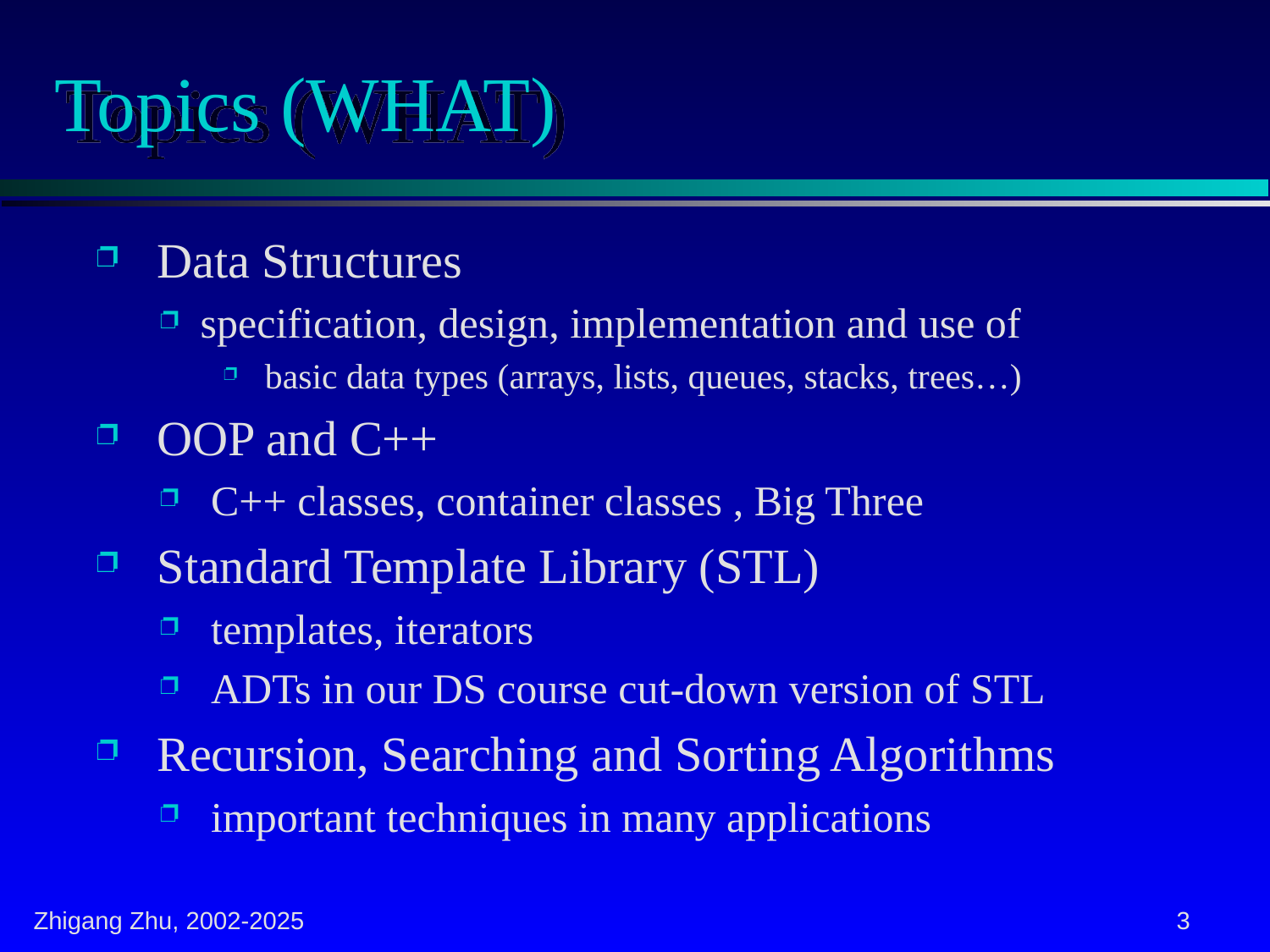

# Topics (WHAT)
 Data Structures
specification, design, implementation and use of
 basic data types (arrays, lists, queues, stacks, trees…)
 OOP and C++
 C++ classes, container classes , Big Three
 Standard Template Library (STL)
 templates, iterators
 ADTs in our DS course cut-down version of STL
 Recursion, Searching and Sorting Algorithms
 important techniques in many applications